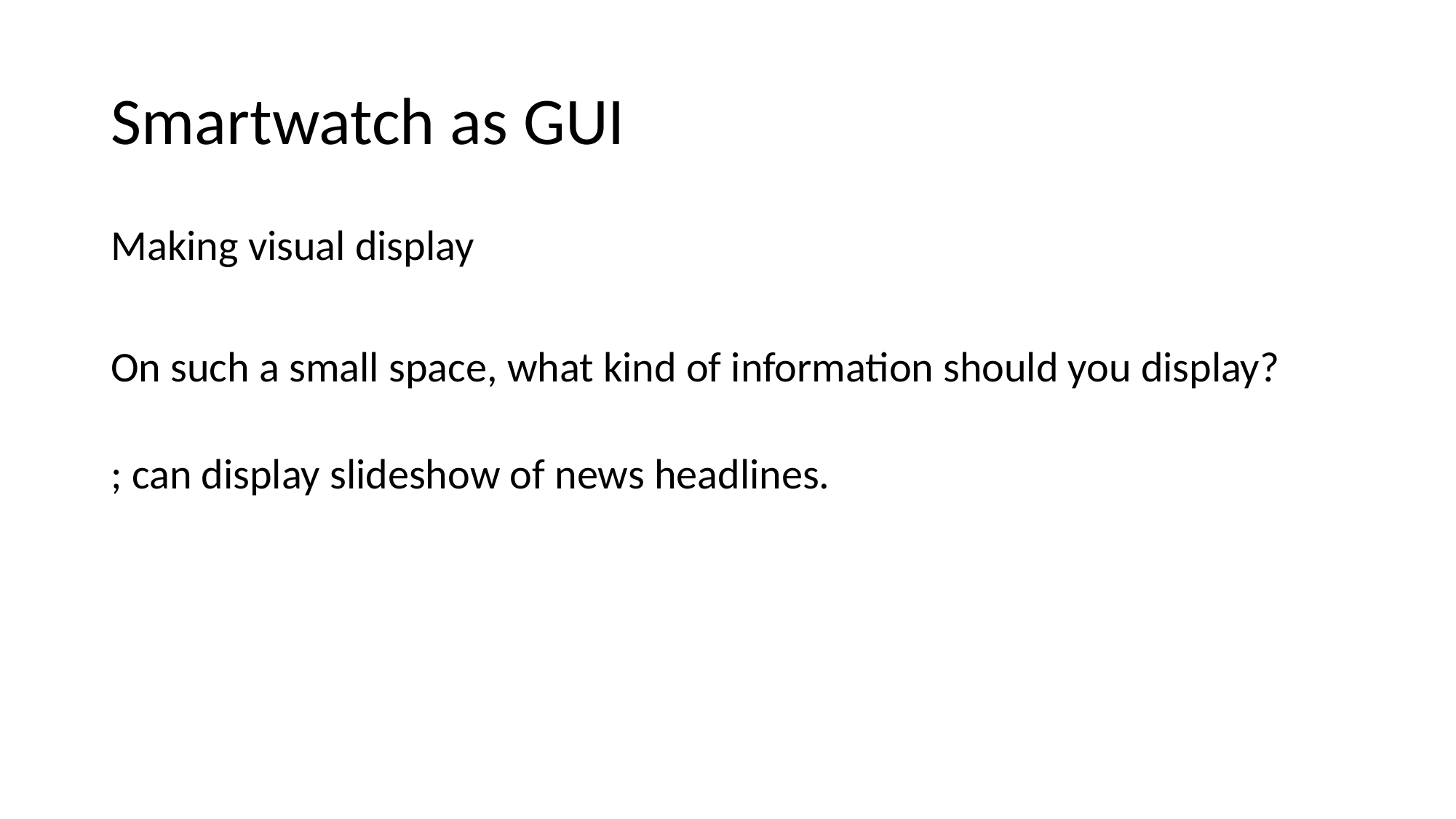

# Smartwatch as GUI
Making visual display

On such a small space, what kind of information should you display?

; can display slideshow of news headlines.